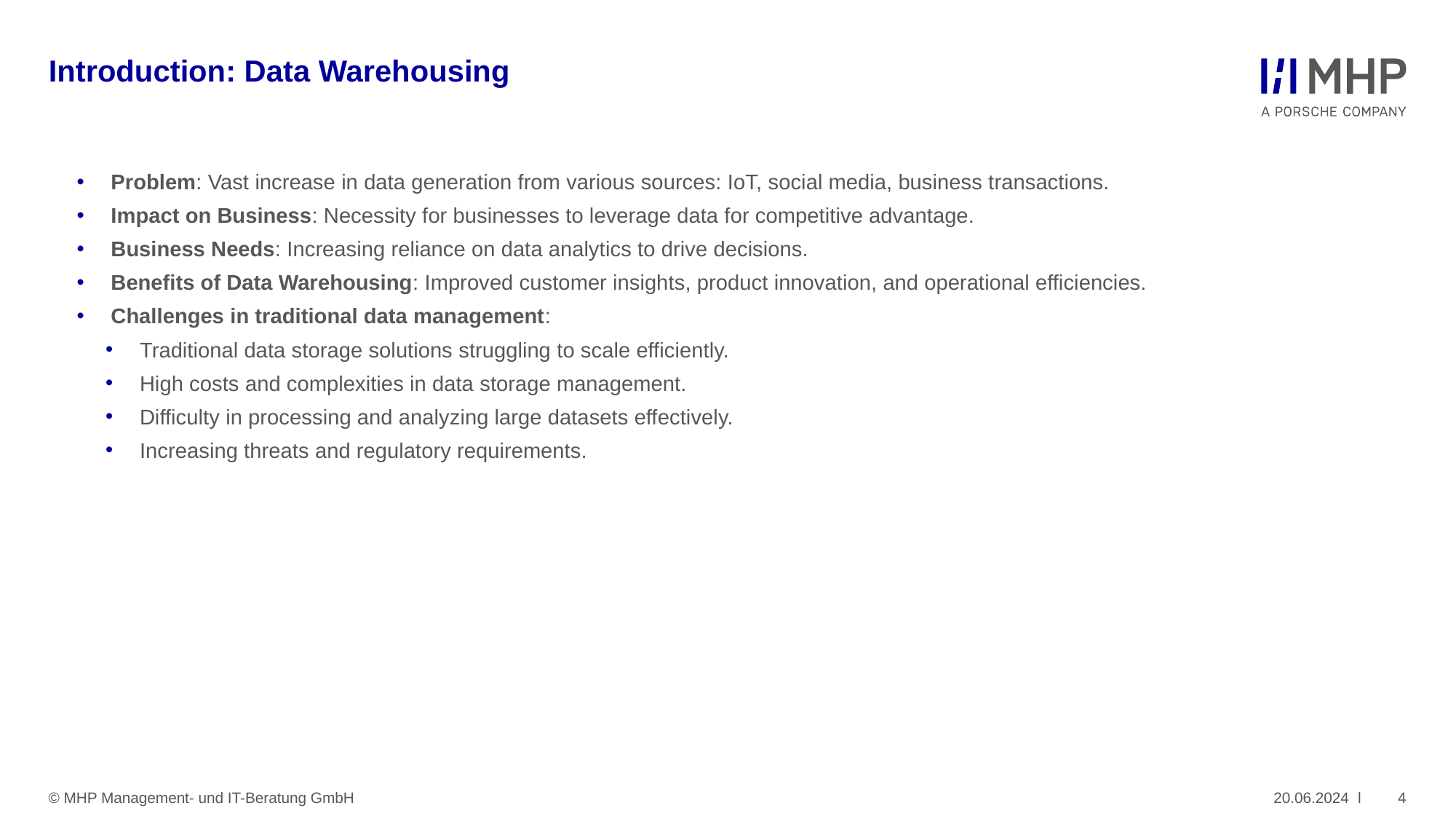

# Introduction: Data Warehousing

Problem: Vast increase in data generation from various sources: IoT, social media, business transactions.
Impact on Business: Necessity for businesses to leverage data for competitive advantage.
Business Needs: Increasing reliance on data analytics to drive decisions.
Benefits of Data Warehousing: Improved customer insights, product innovation, and operational efficiencies.
Challenges in traditional data management:
Traditional data storage solutions struggling to scale efficiently.
High costs and complexities in data storage management.
Difficulty in processing and analyzing large datasets effectively.
Increasing threats and regulatory requirements.

4
© MHP Management- und IT-Beratung GmbH
20.06.2024